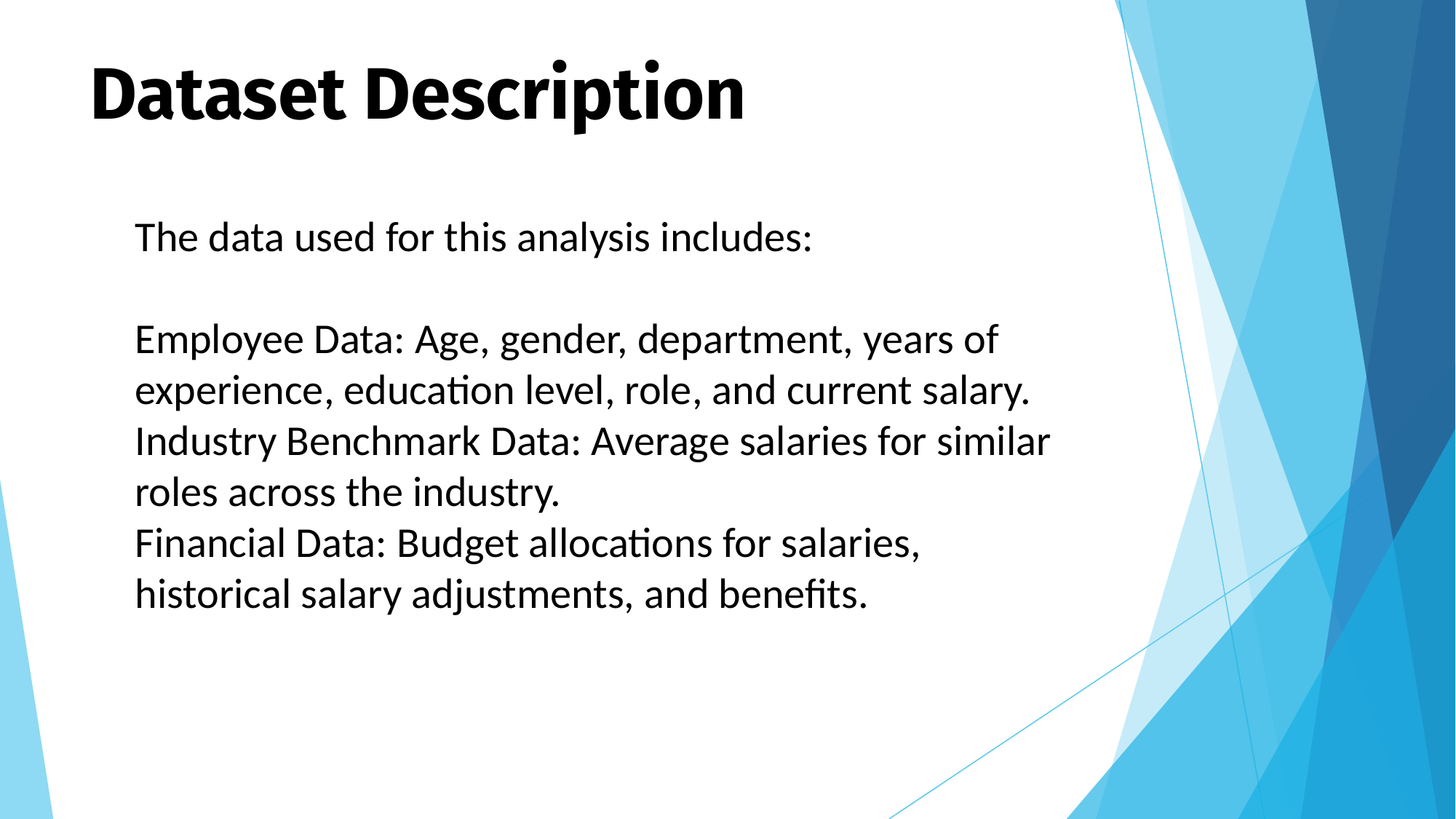

# Dataset Description
The data used for this analysis includes:

Employee Data: Age, gender, department, years of experience, education level, role, and current salary.
Industry Benchmark Data: Average salaries for similar roles across the industry.
Financial Data: Budget allocations for salaries, historical salary adjustments, and benefits.